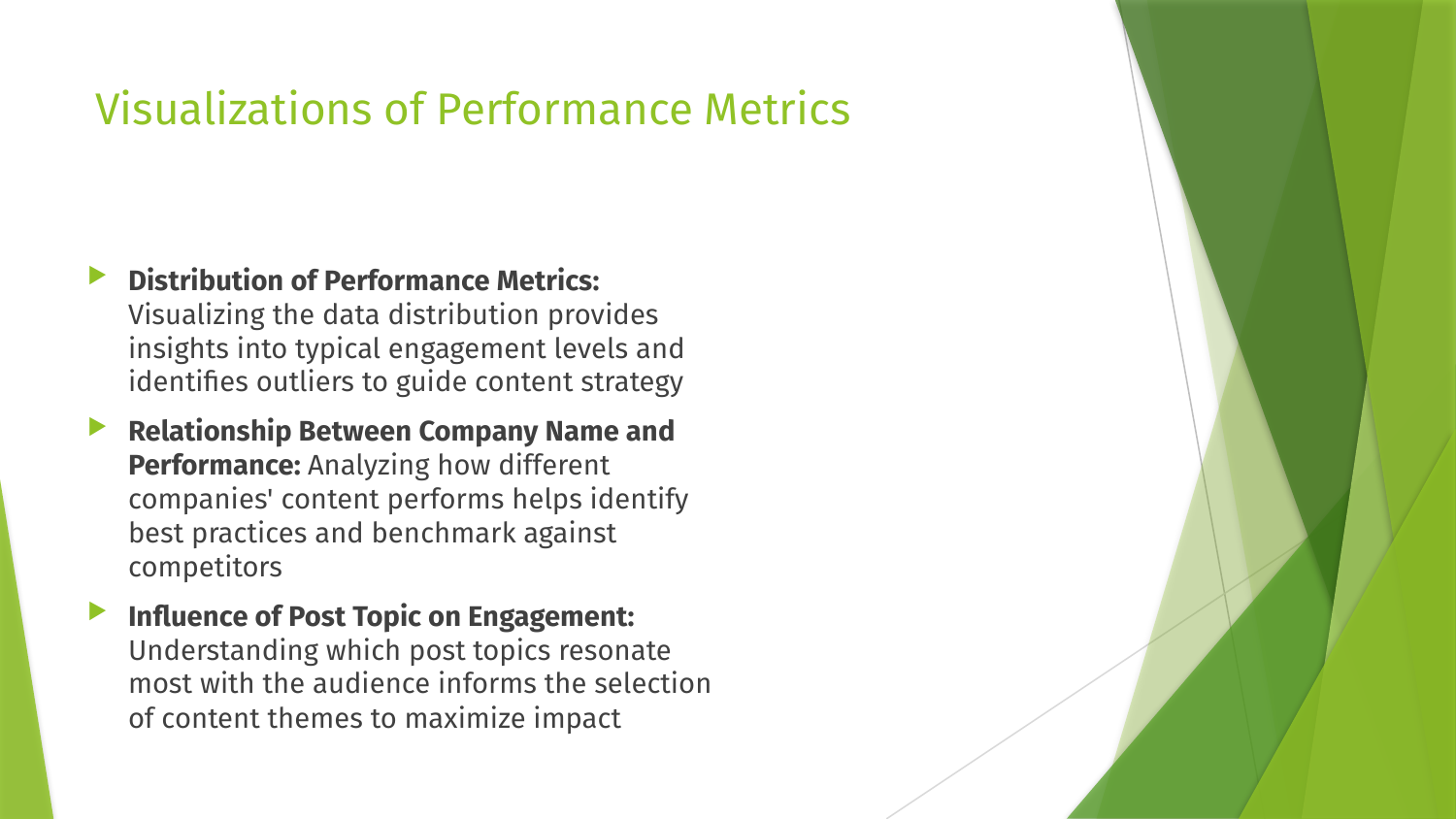

# Visualizations of Performance Metrics
Distribution of Performance Metrics: Visualizing the data distribution provides insights into typical engagement levels and identifies outliers to guide content strategy
Relationship Between Company Name and Performance: Analyzing how different companies' content performs helps identify best practices and benchmark against competitors
Influence of Post Topic on Engagement: Understanding which post topics resonate most with the audience informs the selection of content themes to maximize impact